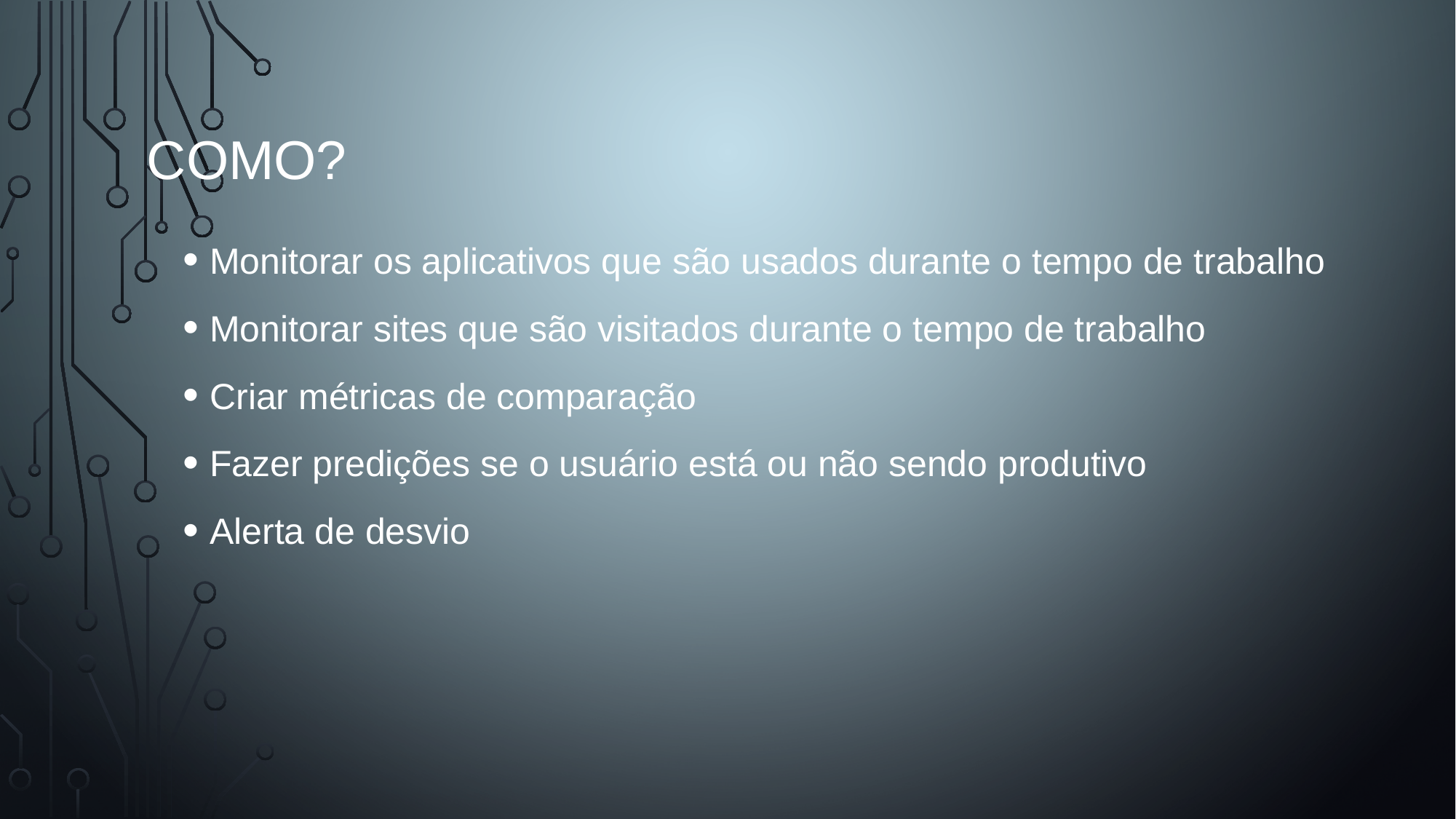

Como?
Monitorar os aplicativos que são usados durante o tempo de trabalho
Monitorar sites que são visitados durante o tempo de trabalho
Criar métricas de comparação
Fazer predições se o usuário está ou não sendo produtivo
Alerta de desvio